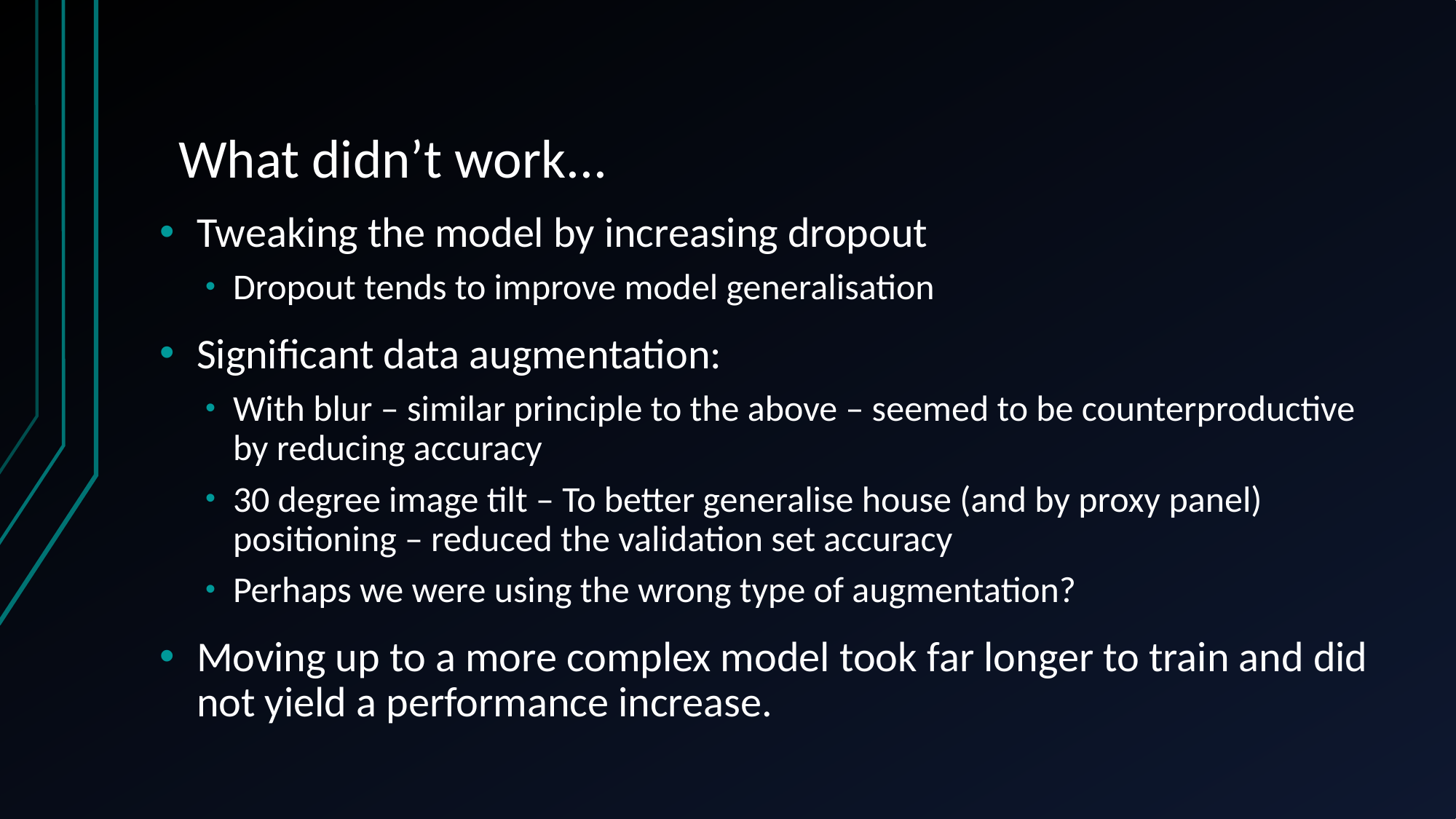

What didn’t work...
Tweaking the model by increasing dropout
Dropout tends to improve model generalisation
Significant data augmentation:
With blur – similar principle to the above – seemed to be counterproductive by reducing accuracy
30 degree image tilt – To better generalise house (and by proxy panel) positioning – reduced the validation set accuracy
Perhaps we were using the wrong type of augmentation?
Moving up to a more complex model took far longer to train and did not yield a performance increase.